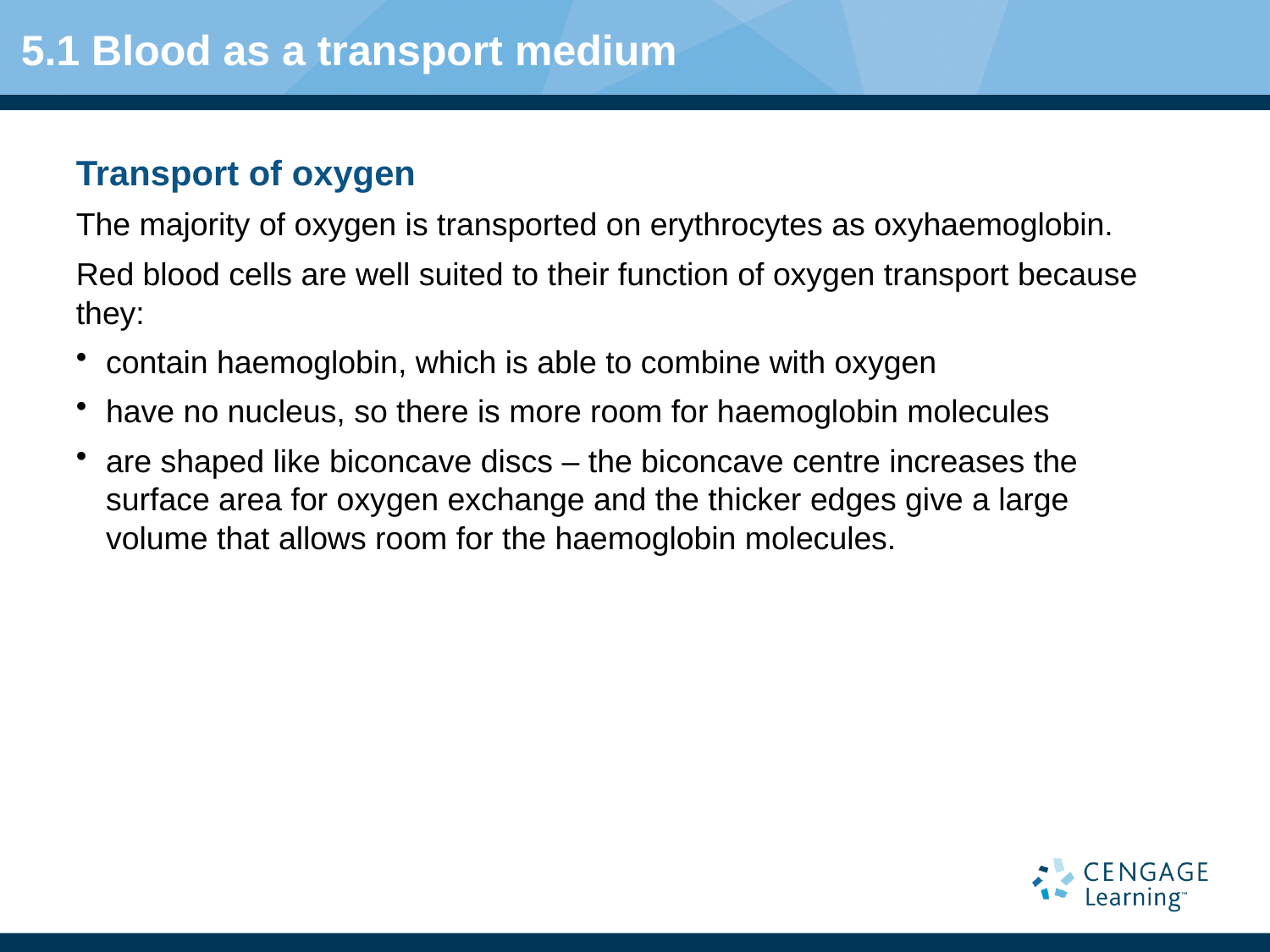

# 5.1 Blood as a transport medium
Transport of oxygen
The majority of oxygen is transported on erythrocytes as oxyhaemoglobin.
Red blood cells are well suited to their function of oxygen transport because they:
contain haemoglobin, which is able to combine with oxygen
have no nucleus, so there is more room for haemoglobin molecules
are shaped like biconcave discs – the biconcave centre increases the surface area for oxygen exchange and the thicker edges give a large volume that allows room for the haemoglobin molecules.